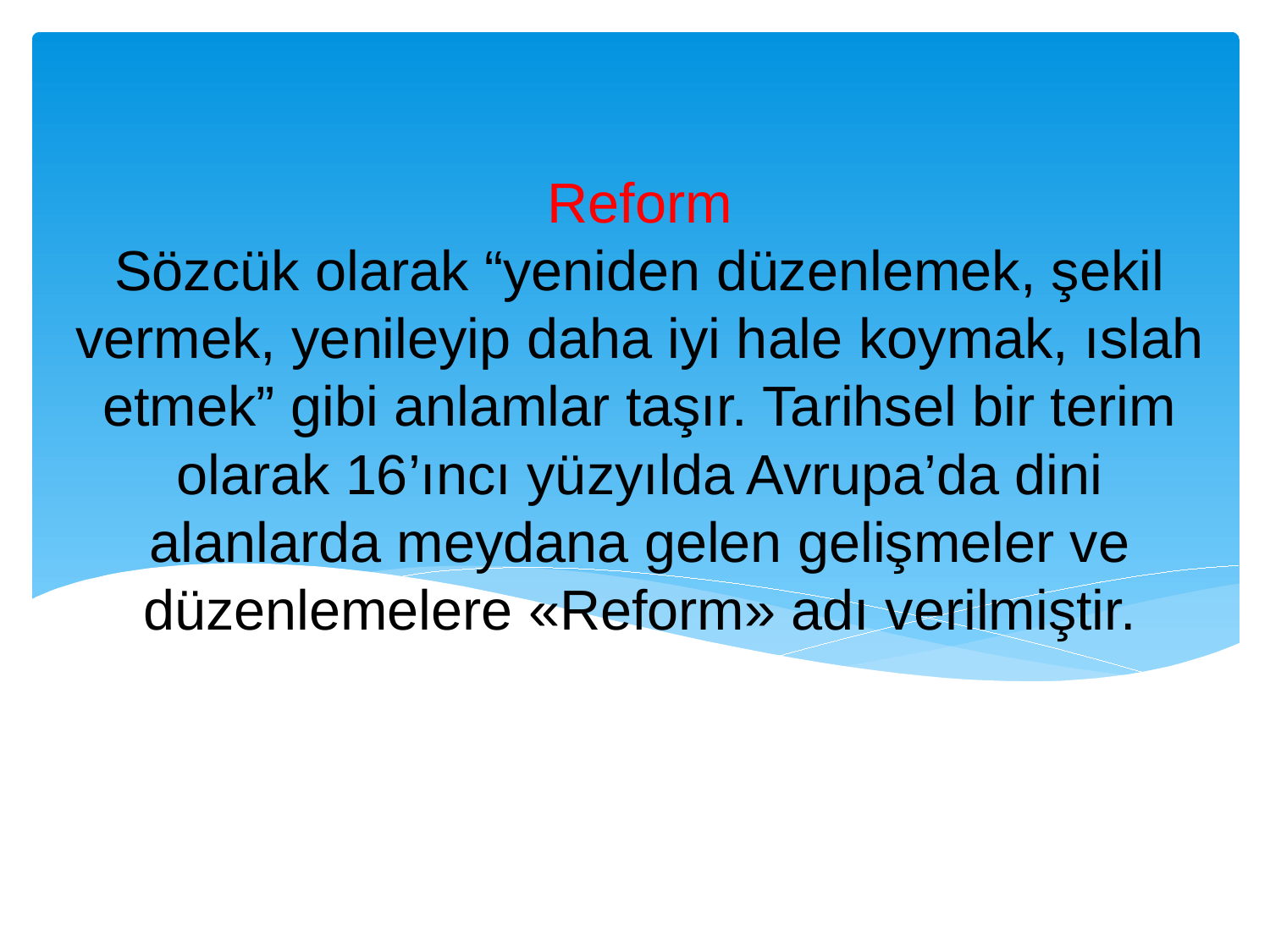

# Reform Sözcük olarak “yeniden düzenlemek, şekil vermek, yenileyip daha iyi hale koymak, ıslah etmek” gibi anlamlar taşır. Tarihsel bir terim olarak 16’ıncı yüzyılda Avrupa’da dini alanlarda meydana gelen gelişmeler ve düzenlemelere «Reform» adı verilmiştir.